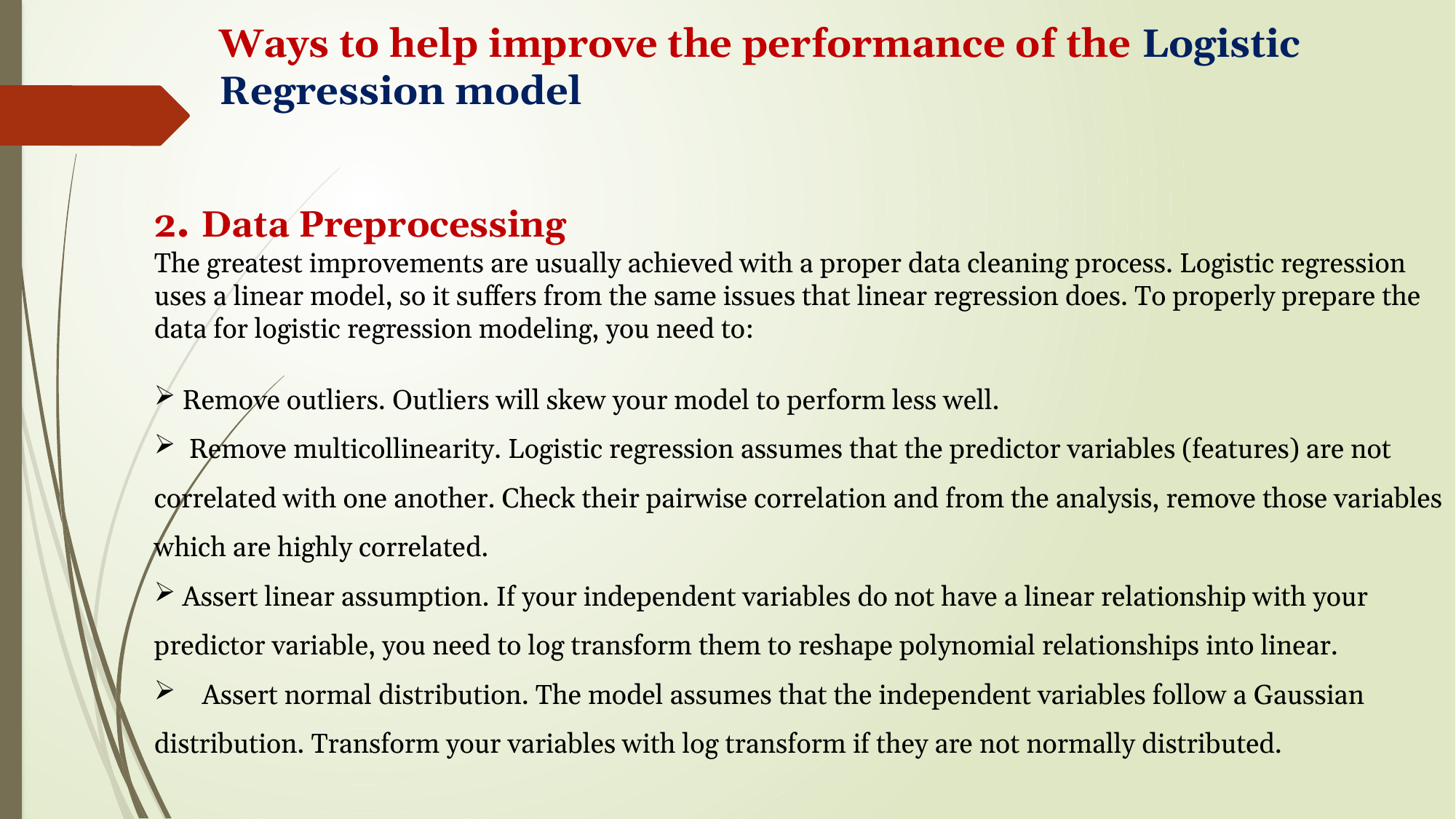

# Ways to help improve the performance of the Logistic Regression model
2. Data Preprocessing
The greatest improvements are usually achieved with a proper data cleaning process. Logistic regression uses a linear model, so it suffers from the same issues that linear regression does. To properly prepare the data for logistic regression modeling, you need to:

 Remove outliers. Outliers will skew your model to perform less well.
  Remove multicollinearity. Logistic regression assumes that the predictor variables (features) are not correlated with one another. Check their pairwise correlation and from the analysis, remove those variables which are highly correlated.
 Assert linear assumption. If your independent variables do not have a linear relationship with your predictor variable, you need to log transform them to reshape polynomial relationships into linear.
    Assert normal distribution. The model assumes that the independent variables follow a Gaussian distribution. Transform your variables with log transform if they are not normally distributed.